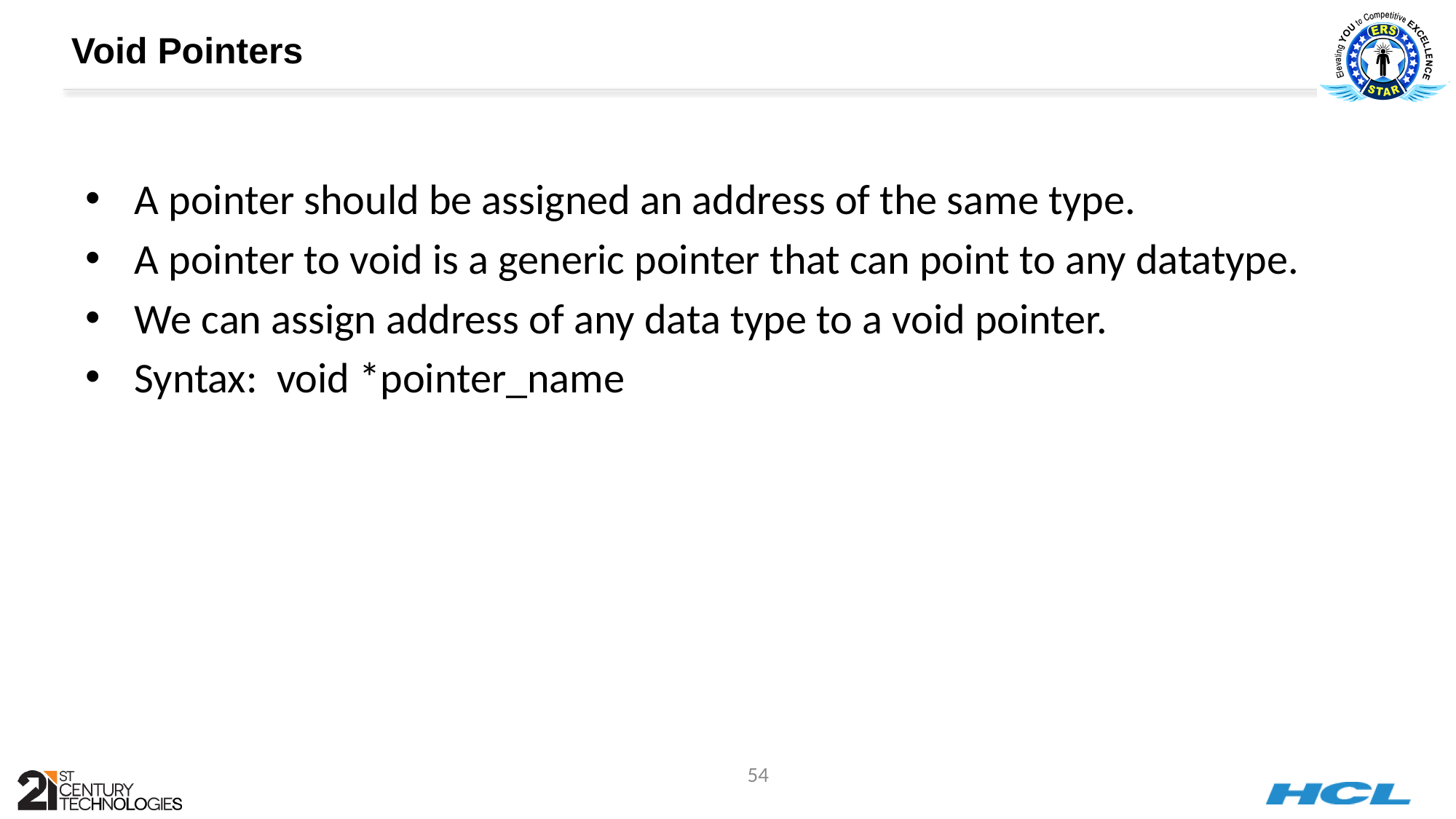

# Void Pointers
A pointer should be assigned an address of the same type.
A pointer to void is a generic pointer that can point to any datatype.
We can assign address of any data type to a void pointer.
Syntax:  void *pointer_name
54